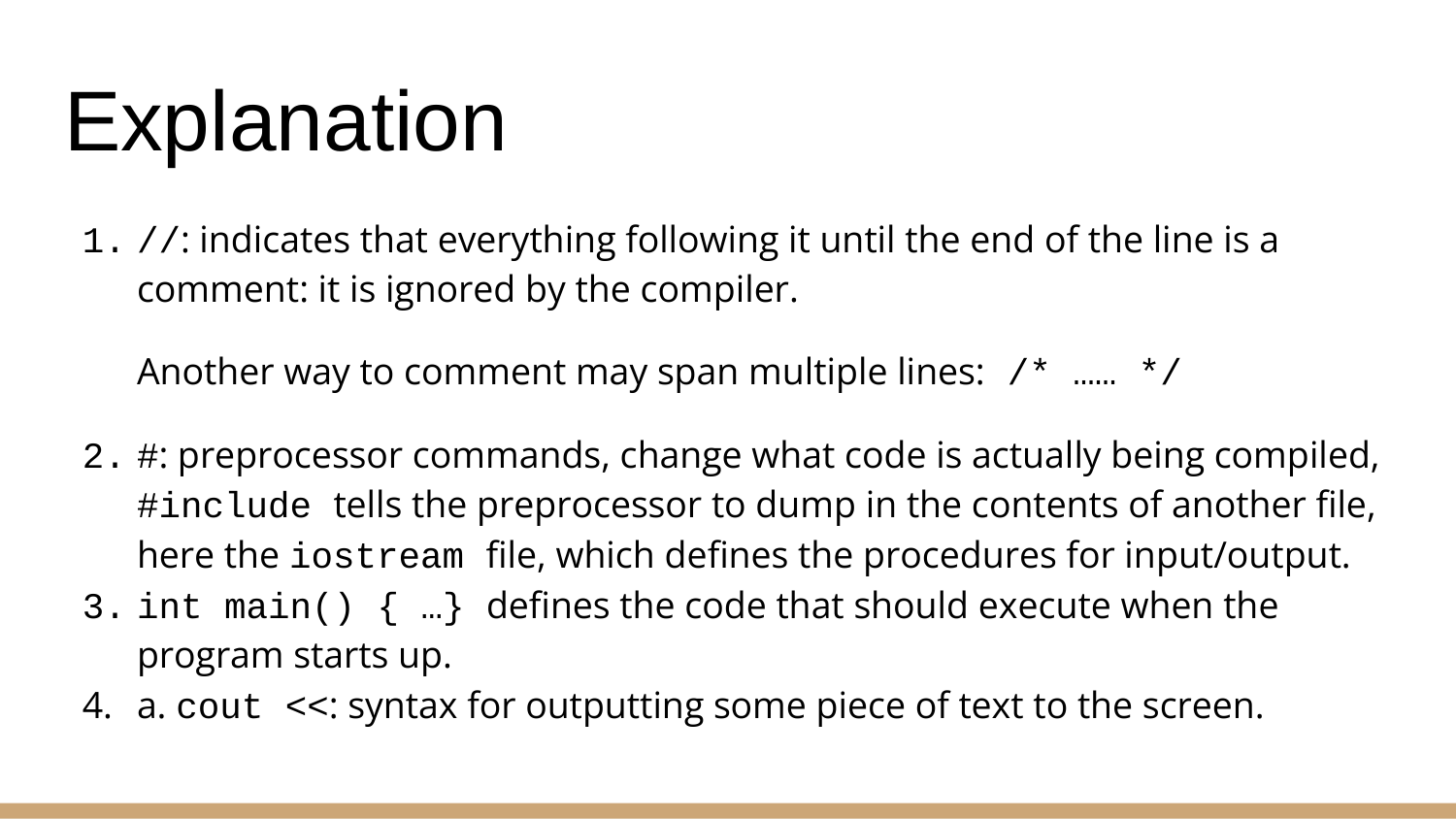

# Explanation
//: indicates that everything following it until the end of the line is a comment: it is ignored by the compiler.
Another way to comment may span multiple lines: /* …… */
#: preprocessor commands, change what code is actually being compiled, #include tells the preprocessor to dump in the contents of another file, here the iostream file, which defines the procedures for input/output.
int main() { …} defines the code that should execute when the program starts up.
a. cout <<: syntax for outputting some piece of text to the screen.